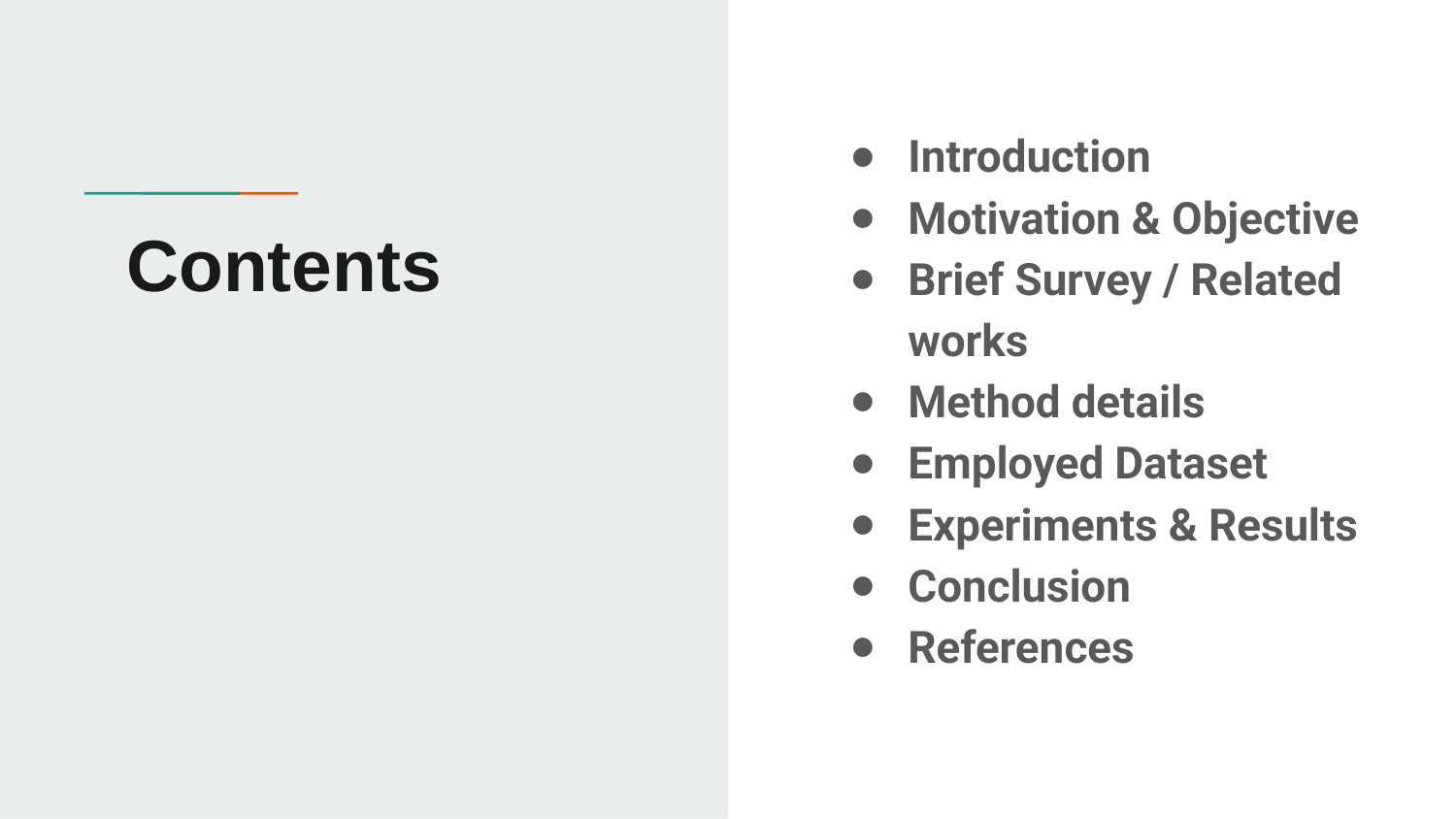

Introduction
Motivation & Objective
Brief Survey / Related works
Method details
Employed Dataset
Experiments & Results
Conclusion
References
# Contents